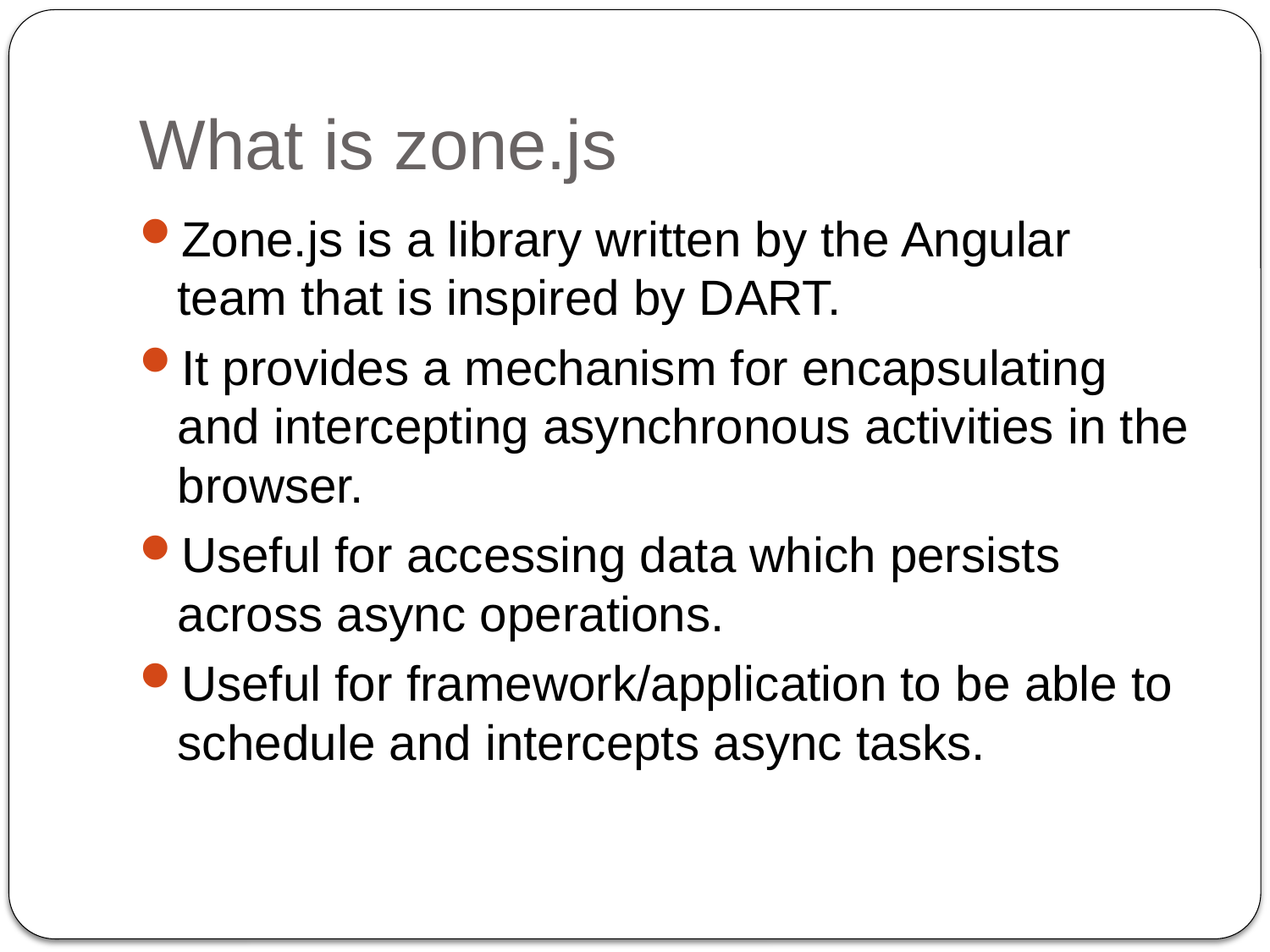

# What is zone.js
Zone.js is a library written by the Angular team that is inspired by DART.
It provides a mechanism for encapsulating and intercepting asynchronous activities in the browser.
Useful for accessing data which persists across async operations.
Useful for framework/application to be able to schedule and intercepts async tasks.